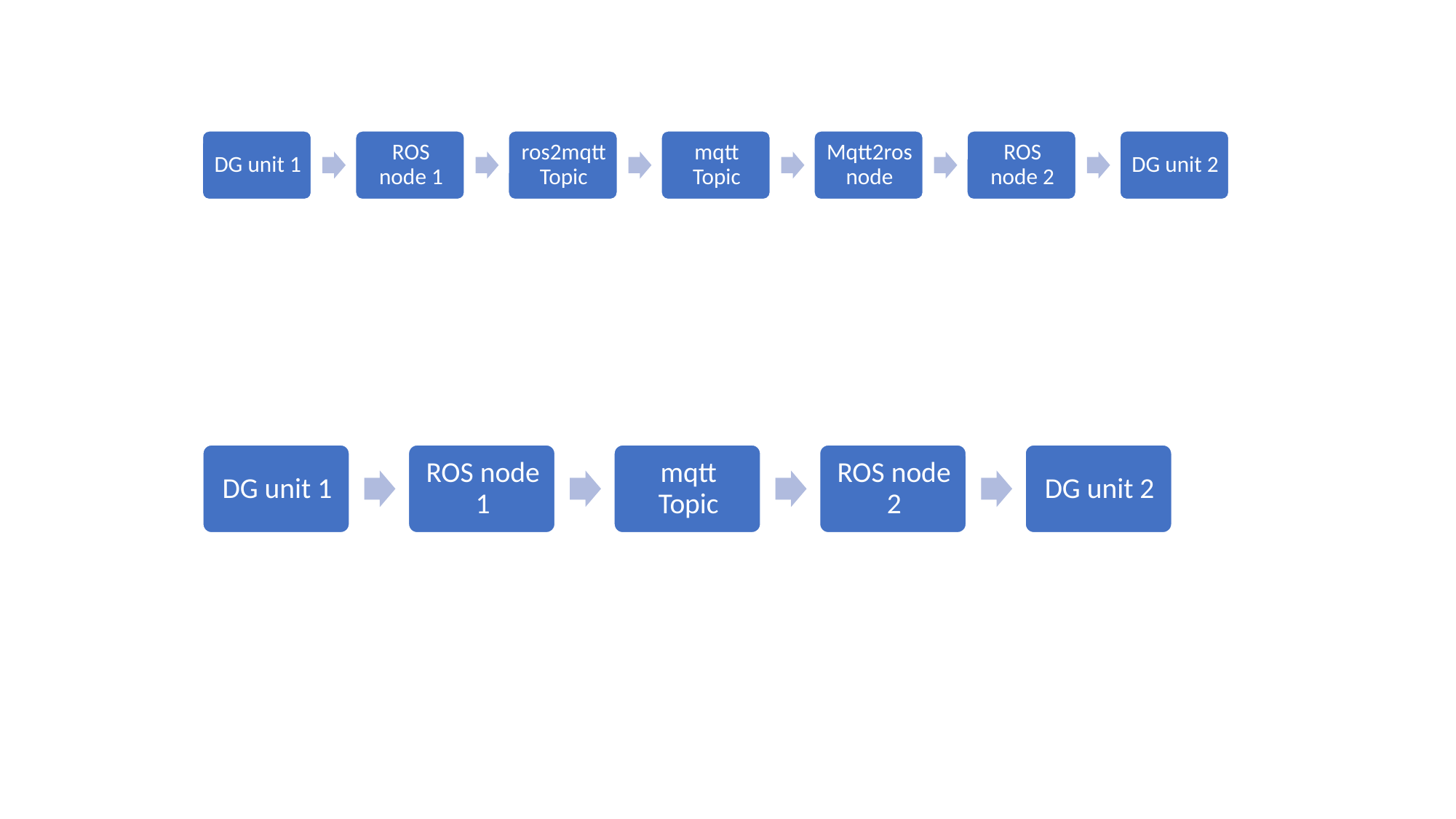

DG unit 1

ROS node 1

ros2mqtt Topic

mqtt Topic

Mqtt2ros node

ROS node 2

DG unit 2
DG unit 1

ROS node 1

mqtt Topic

ROS node 2

DG unit 2